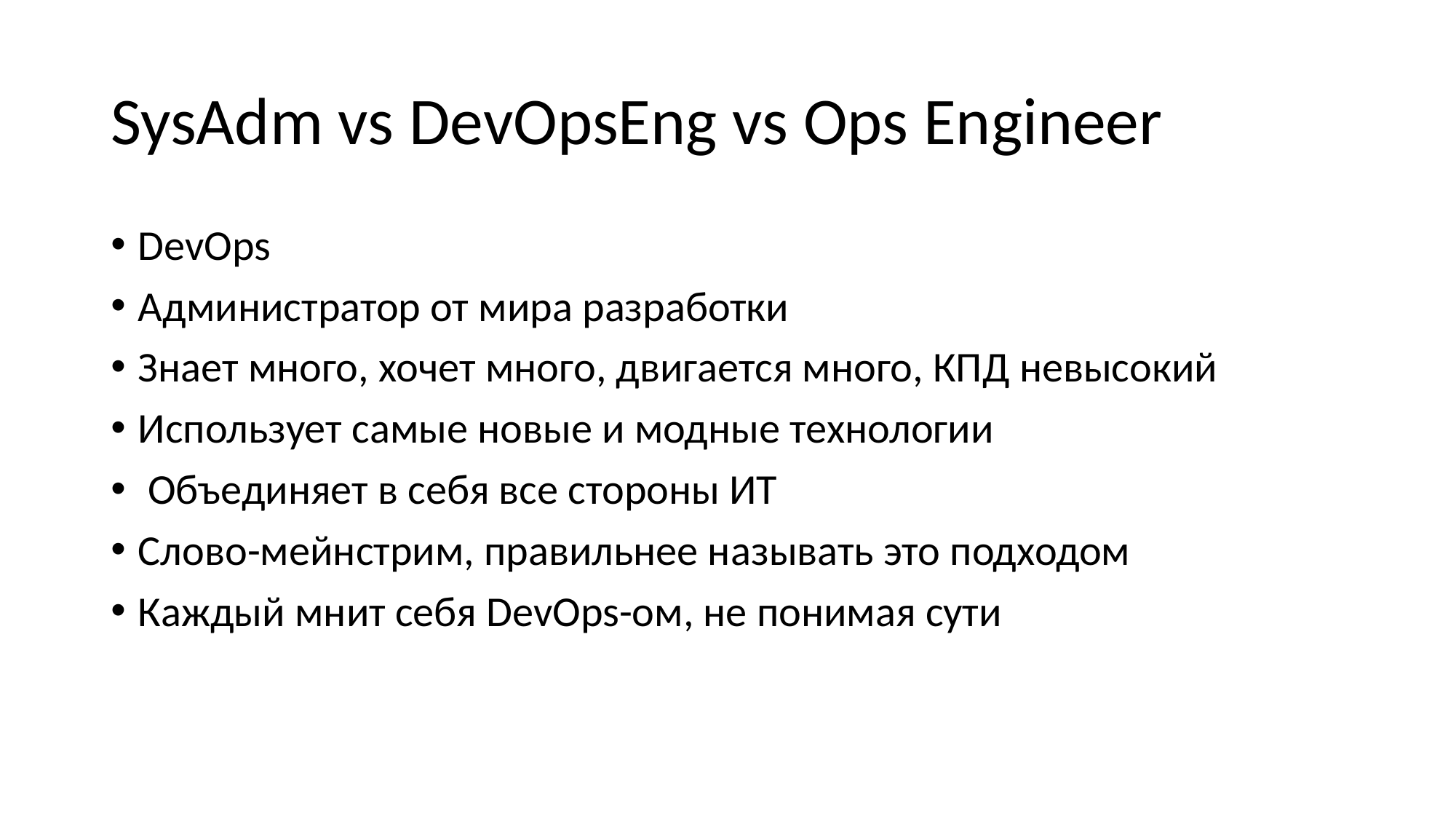

# SysAdm vs DevOpsEng vs Ops Engineer
DevOps
Администратор от мира разработки
Знает много, хочет много, двигается много, КПД невысокий
Использует самые новые и модные технологии
 Объединяет в себя все стороны ИТ
Слово-мейнстрим, правильнее называть это подходом
Каждый мнит себя DevOps-ом, не понимая сути